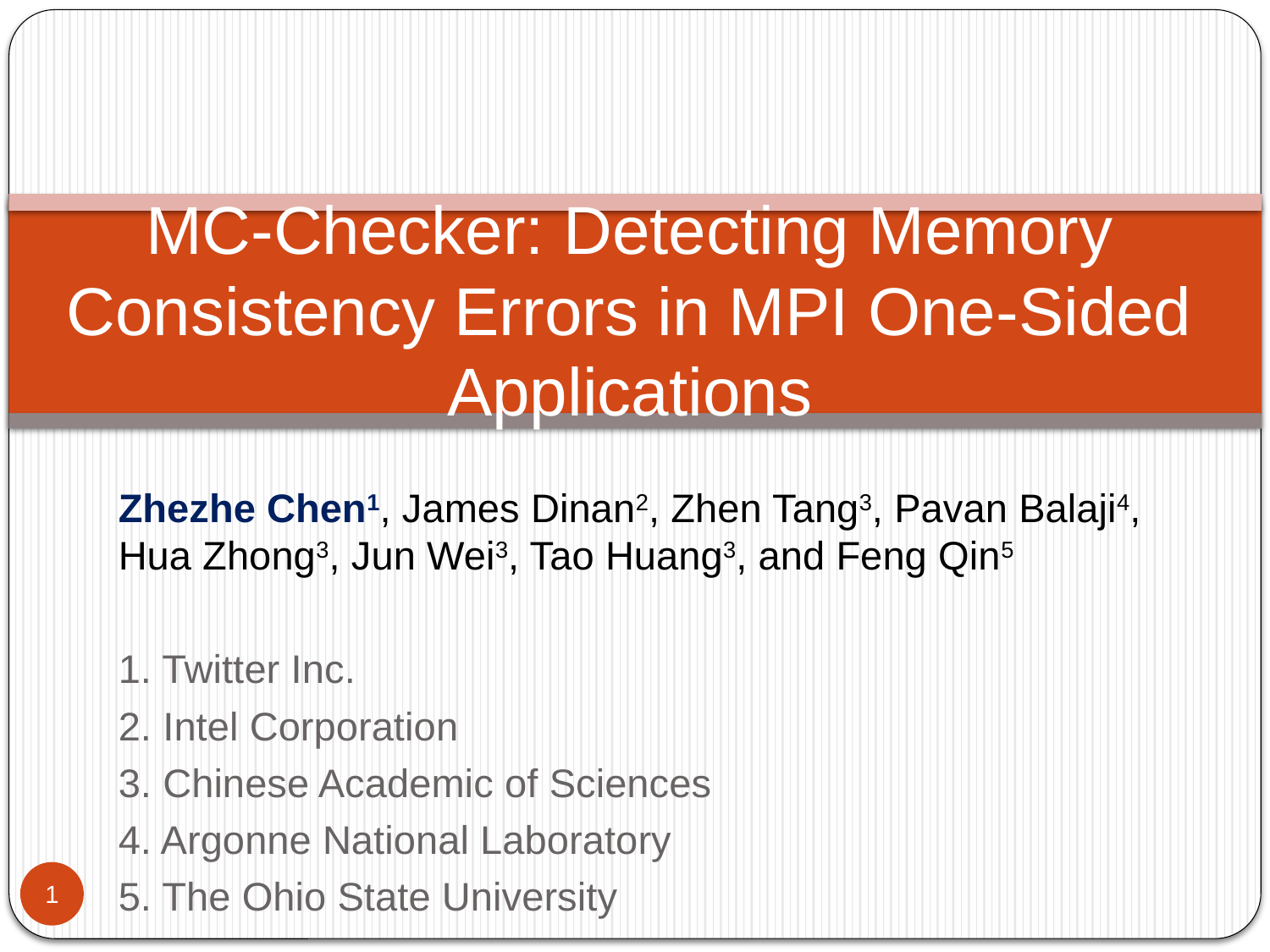

# MC-Checker: Detecting Memory Consistency Errors in MPI One-Sided Applications
Zhezhe Chen1, James Dinan2, Zhen Tang3, Pavan Balaji4, Hua Zhong3, Jun Wei3, Tao Huang3, and Feng Qin5

1. Twitter Inc.
2. Intel Corporation
3. Chinese Academic of Sciences
4. Argonne National Laboratory
5. The Ohio State University

1